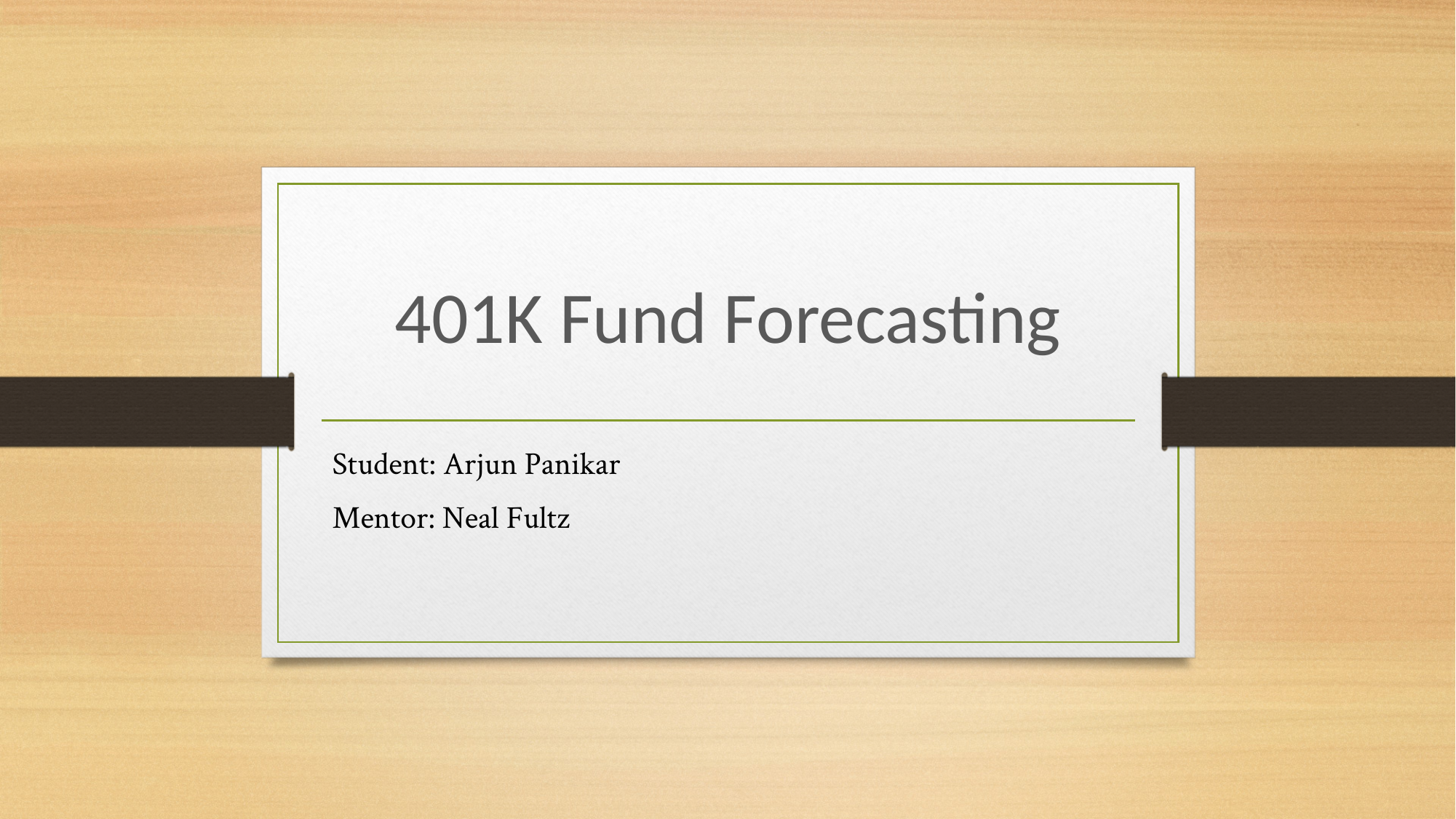

# 401K Fund Forecasting
Student: Arjun Panikar
Mentor: Neal Fultz